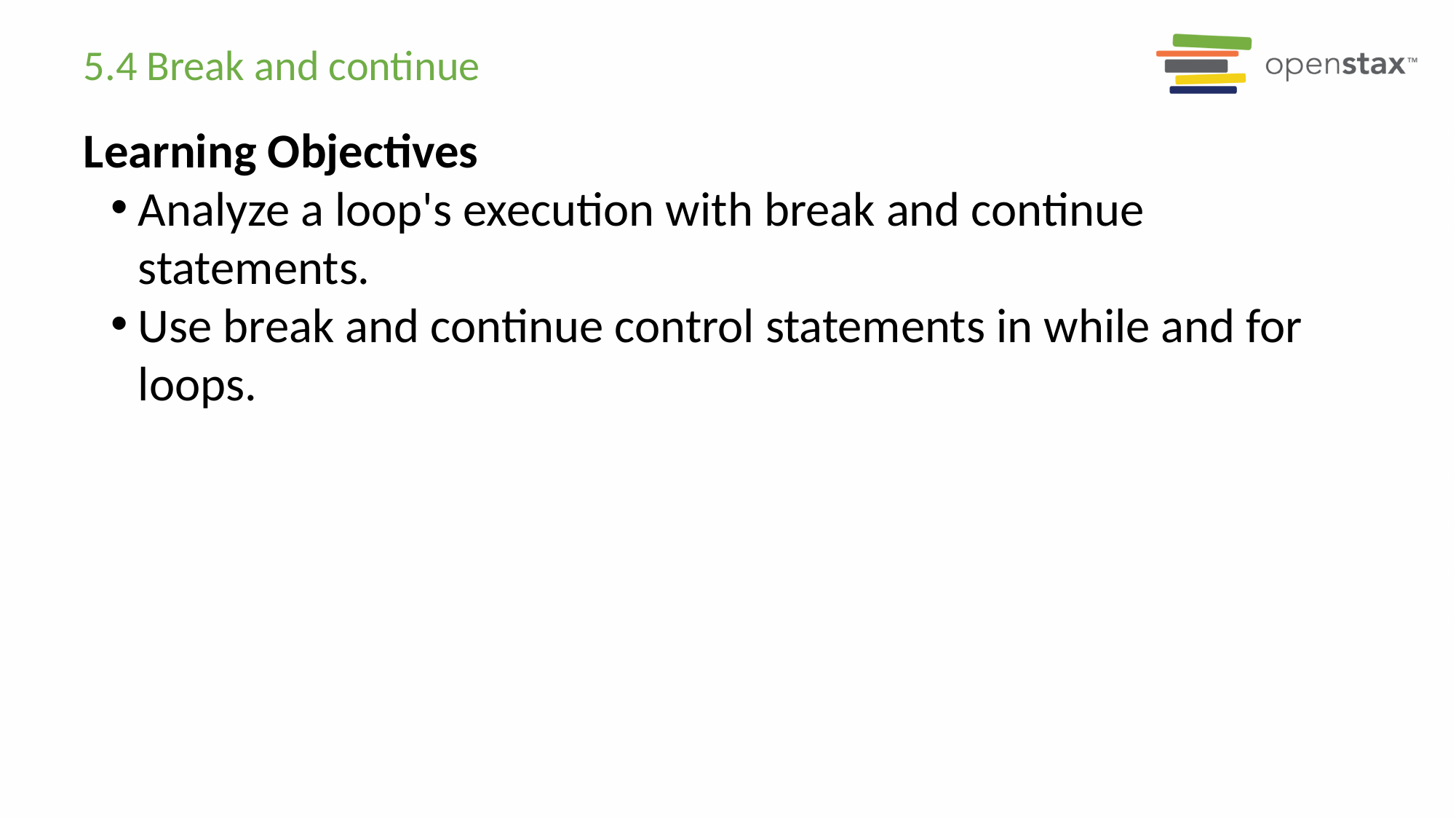

# 5.4 Break and continue
Learning Objectives
Analyze a loop's execution with break and continue statements.
Use break and continue control statements in while and for loops.